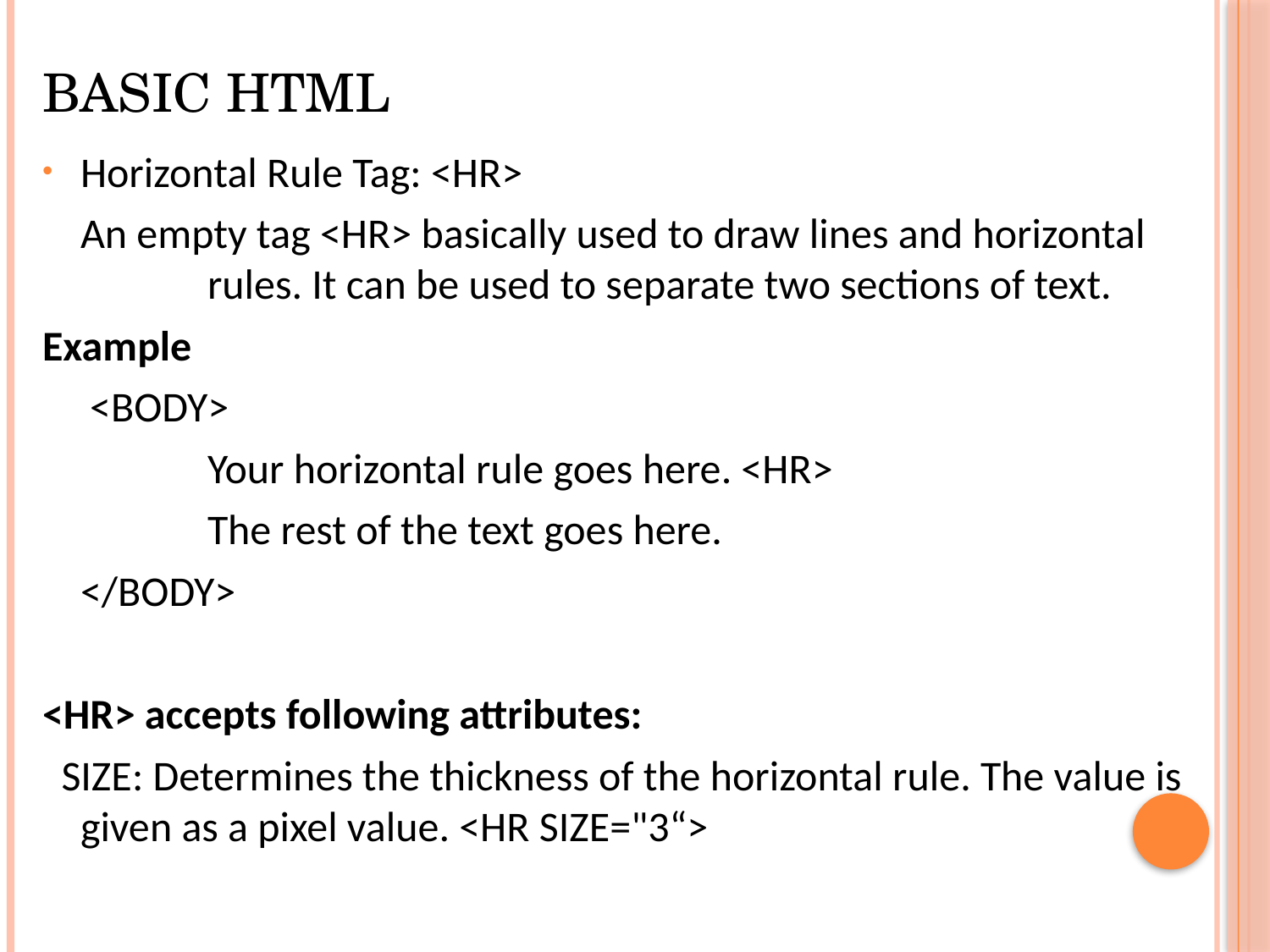

# Basic HTML
Horizontal Rule Tag: <HR>
	An empty tag <HR> basically used to draw lines and horizontal 	rules. It can be used to separate two sections of text.
Example
	 <BODY>
		Your horizontal rule goes here. <HR>
		The rest of the text goes here.
	</BODY>

<HR> accepts following attributes:
  SIZE: Determines the thickness of the horizontal rule. The value is given as a pixel value. <HR SIZE="3“>